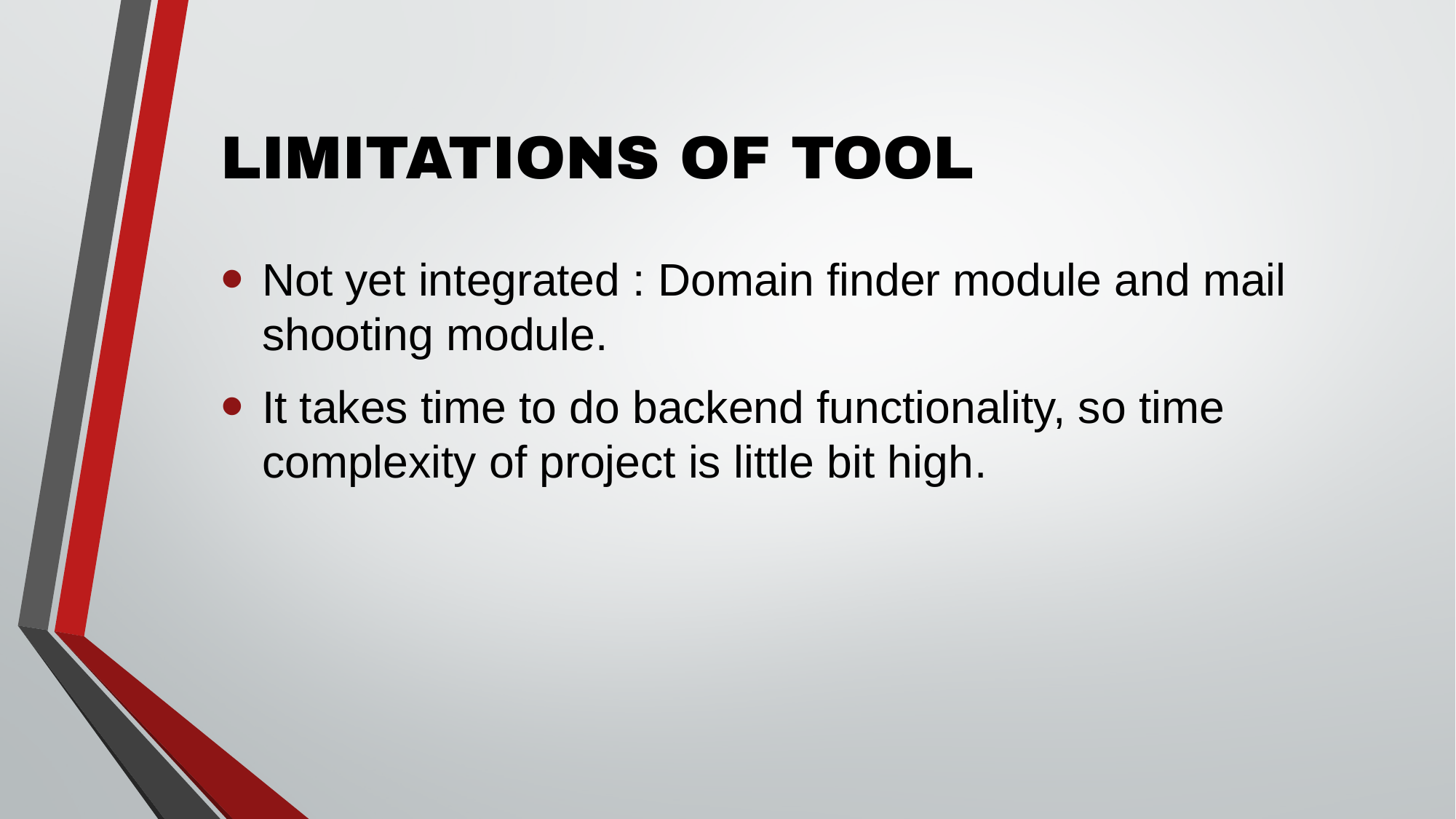

# LIMITATIONS OF TOOL
Not yet integrated : Domain finder module and mail shooting module.
It takes time to do backend functionality, so time complexity of project is little bit high.